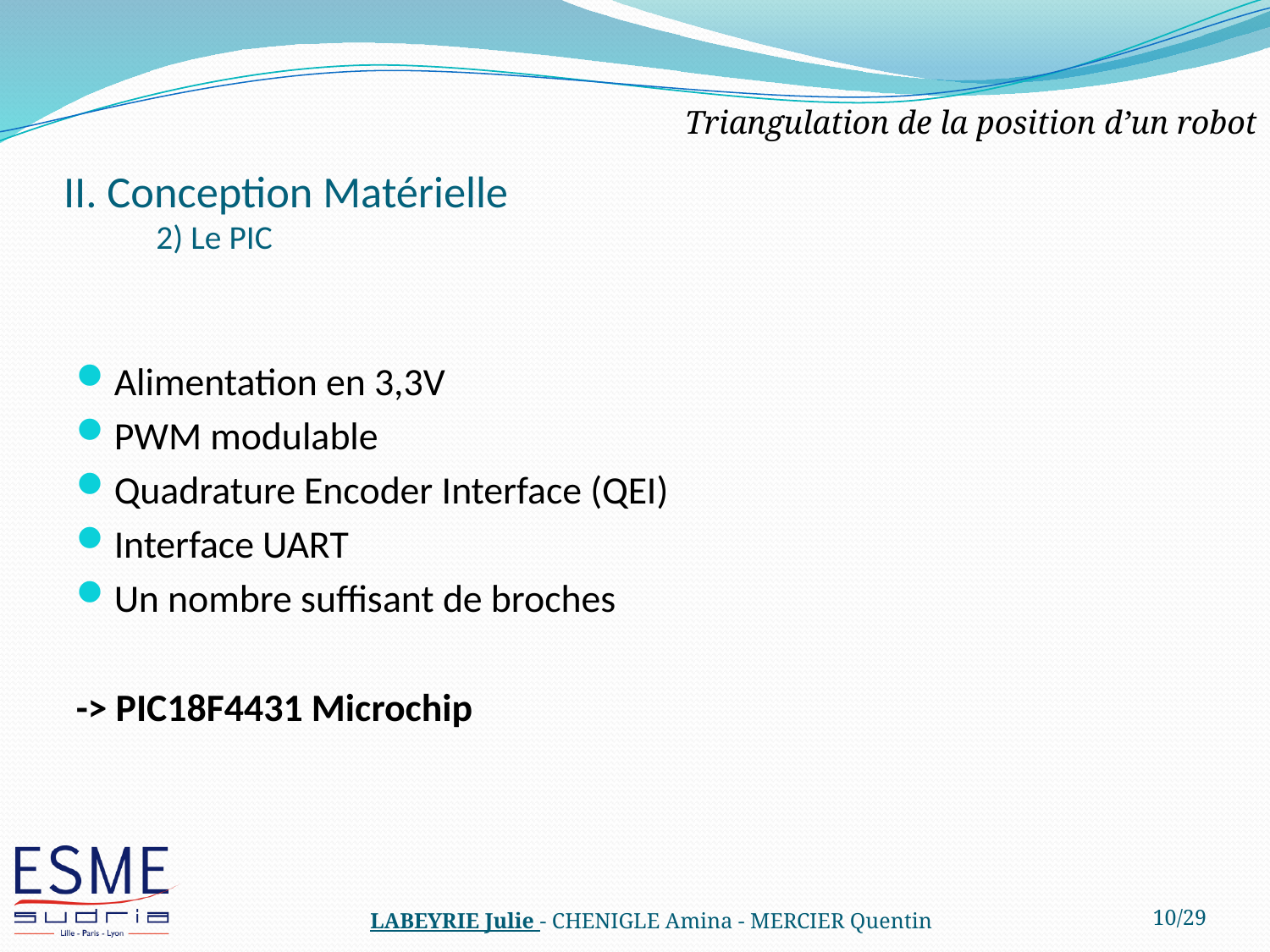

Triangulation de la position d’un robot

# II. Conception Matérielle 2) Le PIC

Alimentation en 3,3V
PWM modulable
Quadrature Encoder Interface (QEI)
Interface UART
Un nombre suffisant de broches

-> PIC18F4431 Microchip

LABEYRIE Julie - CHENIGLE Amina - MERCIER Quentin
10/29